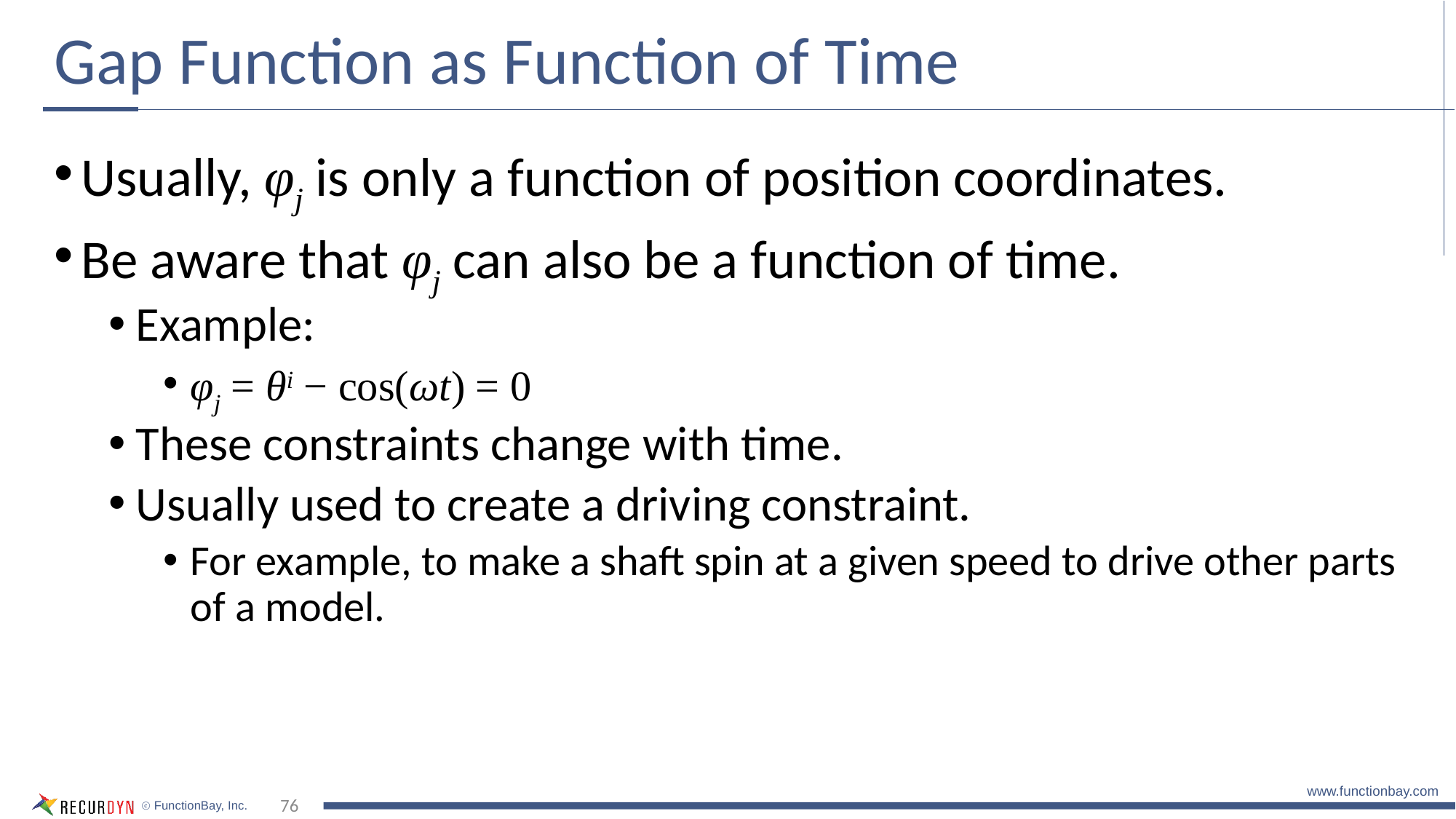

# Gap Function as Function of Time
Usually, φj is only a function of position coordinates.
Be aware that φj can also be a function of time.
Example:
φj = θi − cos(ωt) = 0
These constraints change with time.
Usually used to create a driving constraint.
For example, to make a shaft spin at a given speed to drive other parts of a model.
76